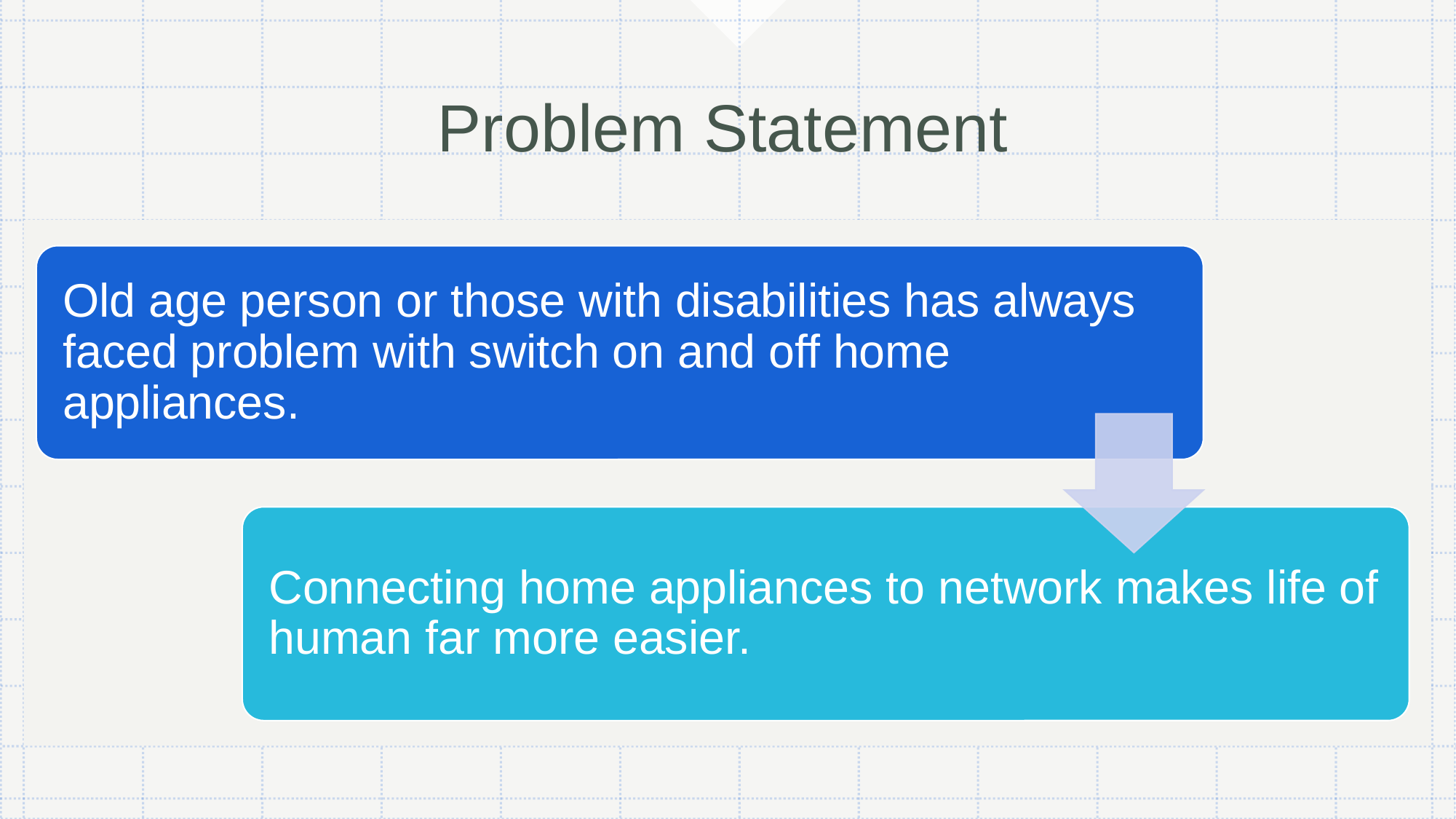

# Problem Statement

Old age person or those with disabilities has always faced problem with switch on and off home appliances.
Connecting home appliances to network makes life of human far more easier.